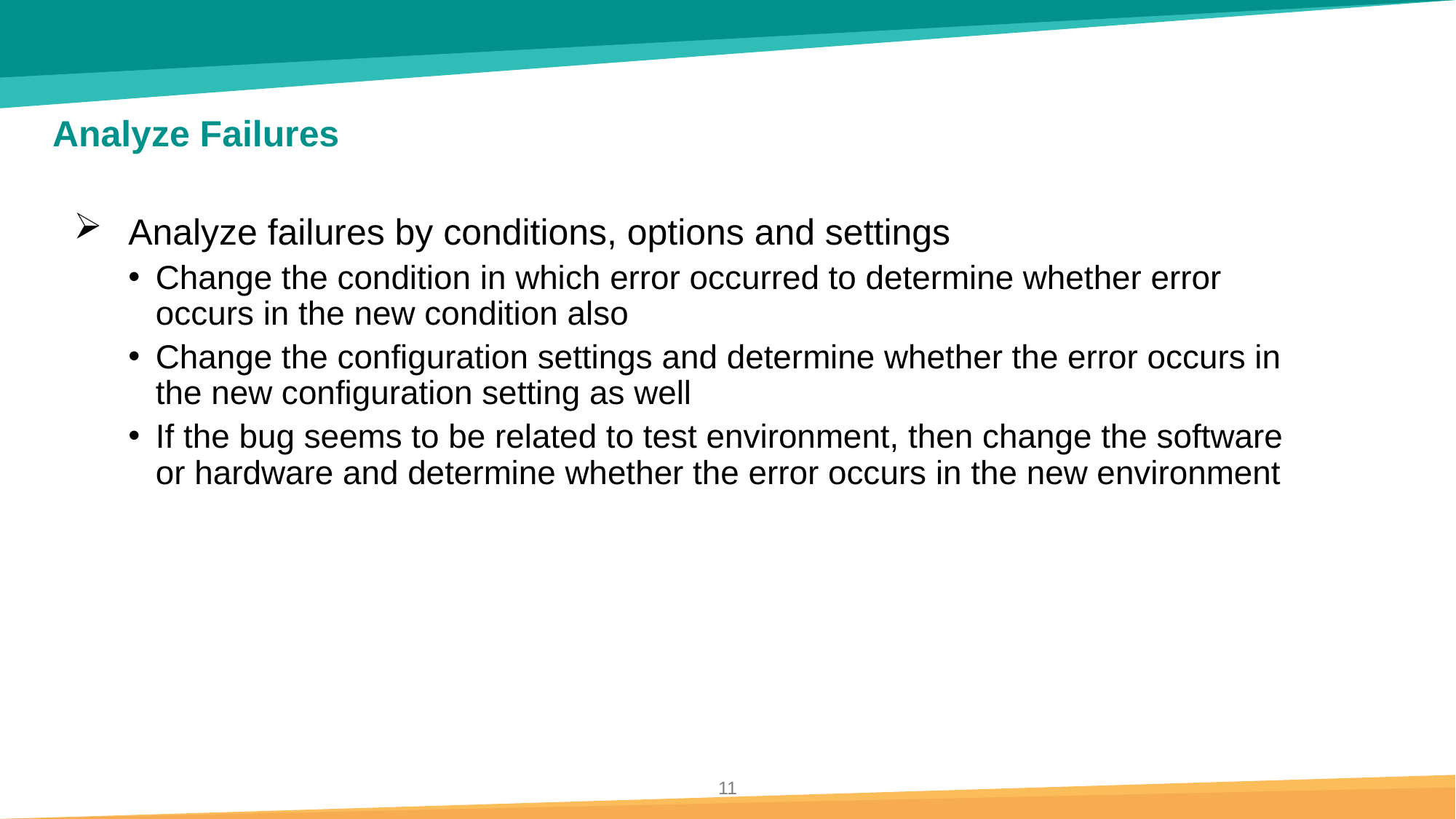

# Analyze Failures
Analyze failures by conditions, options and settings
Change the condition in which error occurred to determine whether error occurs in the new condition also
Change the configuration settings and determine whether the error occurs in the new configuration setting as well
If the bug seems to be related to test environment, then change the software or hardware and determine whether the error occurs in the new environment